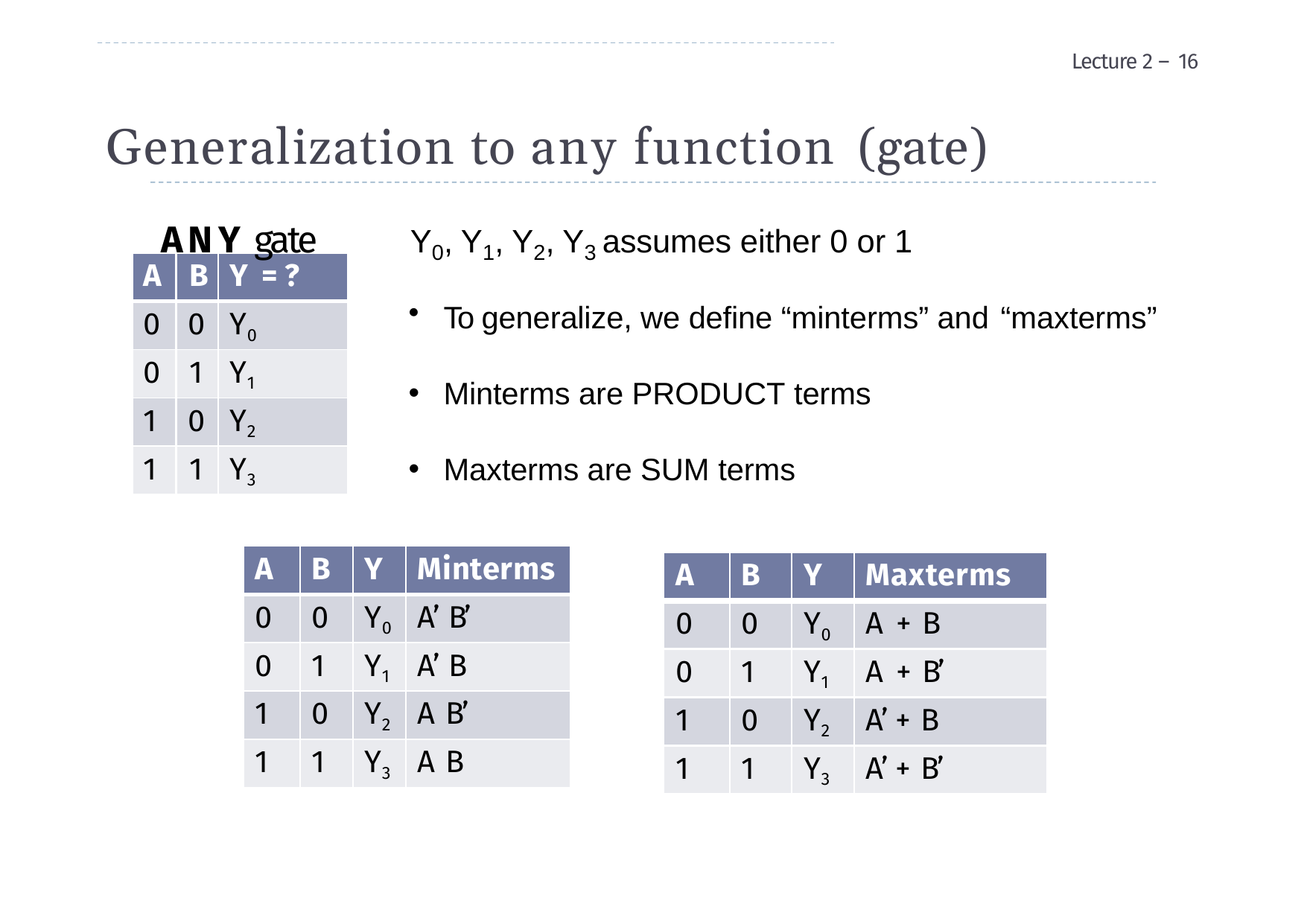

Lecture 2 – 16
# Generalization to any function (gate)
ANY gate	Y0, Y1, Y2, Y3 assumes either 0 or 1
To generalize, we define “minterms” and “maxterms”

Minterms are PRODUCT terms

Maxterms are SUM terms
| A | B | Y = ? |
| --- | --- | --- |
| 0 | 0 | Y0 |
| 0 | 1 | Y1 |
| 1 | 0 | Y2 |
| 1 | 1 | Y3 |
| A | B | Y | Minterms |
| --- | --- | --- | --- |
| 0 | 0 | Y0 | A’ B’ |
| 0 | 1 | Y1 | A’ B |
| 1 | 0 | Y2 | A B’ |
| 1 | 1 | Y3 | A B |
| A | B | Y | Maxterms |
| --- | --- | --- | --- |
| 0 | 0 | Y0 | A + B |
| 0 | 1 | Y1 | A + B’ |
| 1 | 0 | Y2 | A’ + B |
| 1 | 1 | Y3 | A’ + B’ |